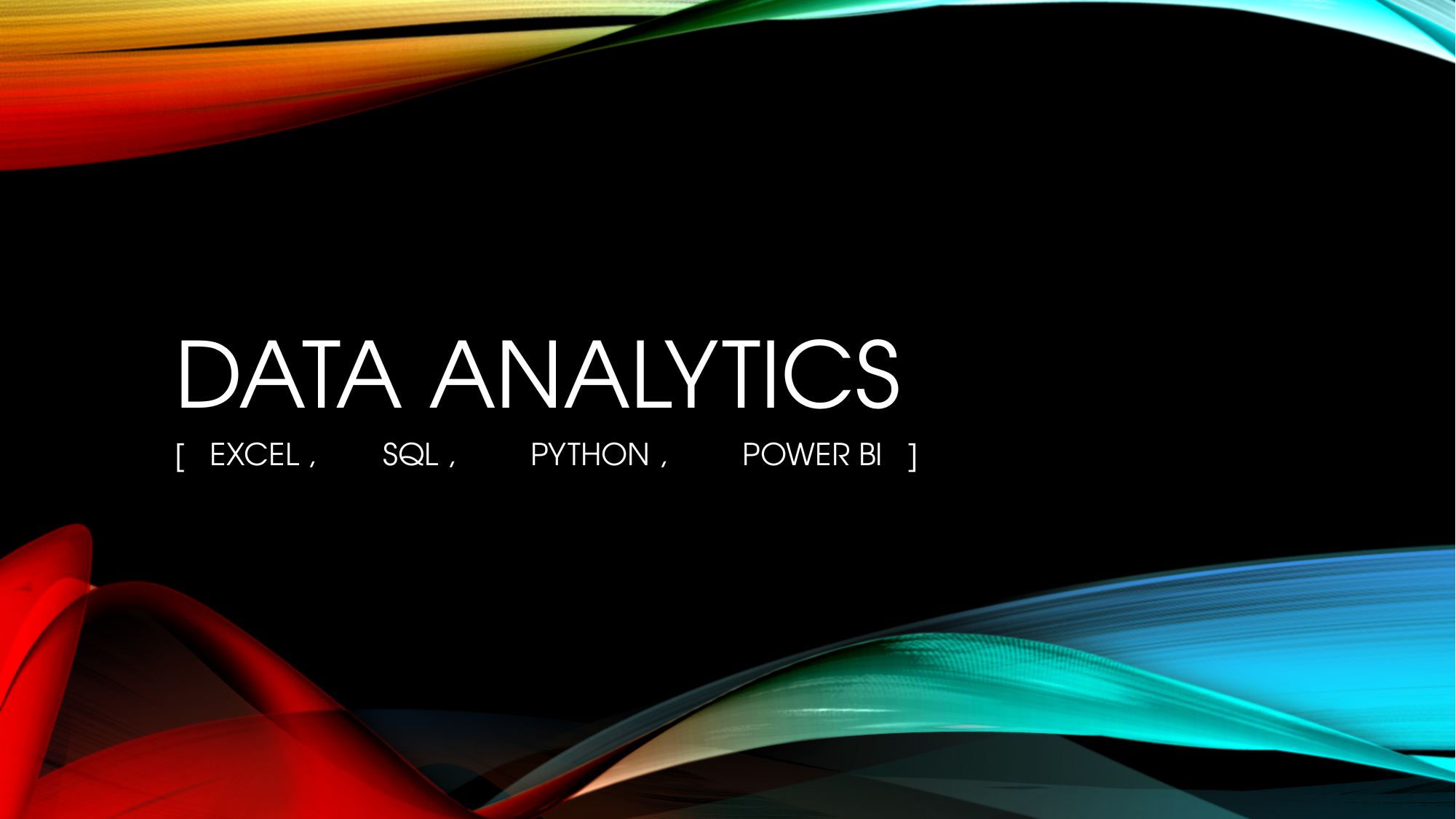

# Data analytics
[   EXCEL ,        SQL ,         PYTHON ,         POWER BI   ]